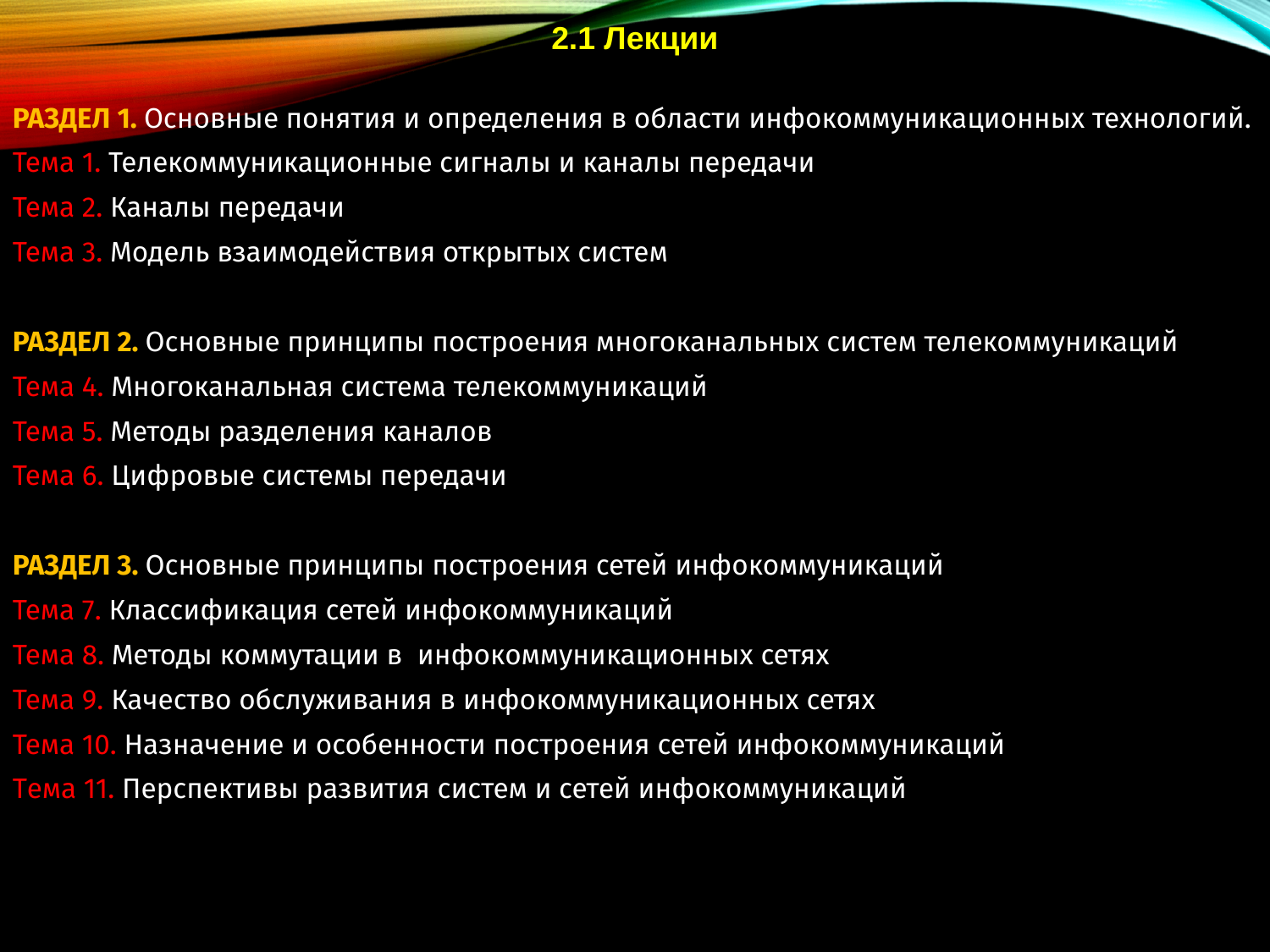

2.1 Лекции

Раздел 1. Основные понятия и определения в области инфокоммуникационных технологий.
Тема 1. Телекоммуникационные сигналы и каналы передачи
Тема 2. Каналы передачи
Тема 3. Модель взаимодействия открытых систем

Раздел 2. Основные принципы построения многоканальных систем телекоммуникаций
Тема 4. Многоканальная система телекоммуникаций
Тема 5. Методы разделения каналов
Тема 6. Цифровые системы передачи

Раздел 3. Основные принципы построения сетей инфокоммуникаций
Тема 7. Классификация сетей инфокоммуникаций
Тема 8. Методы коммутации в  инфокоммуникационных сетях
Тема 9. Качество обслуживания в инфокоммуникационных сетях
Тема 10. Назначение и особенности построения сетей инфокоммуникаций
Тема 11. Перспективы развития систем и сетей инфокоммуникаций